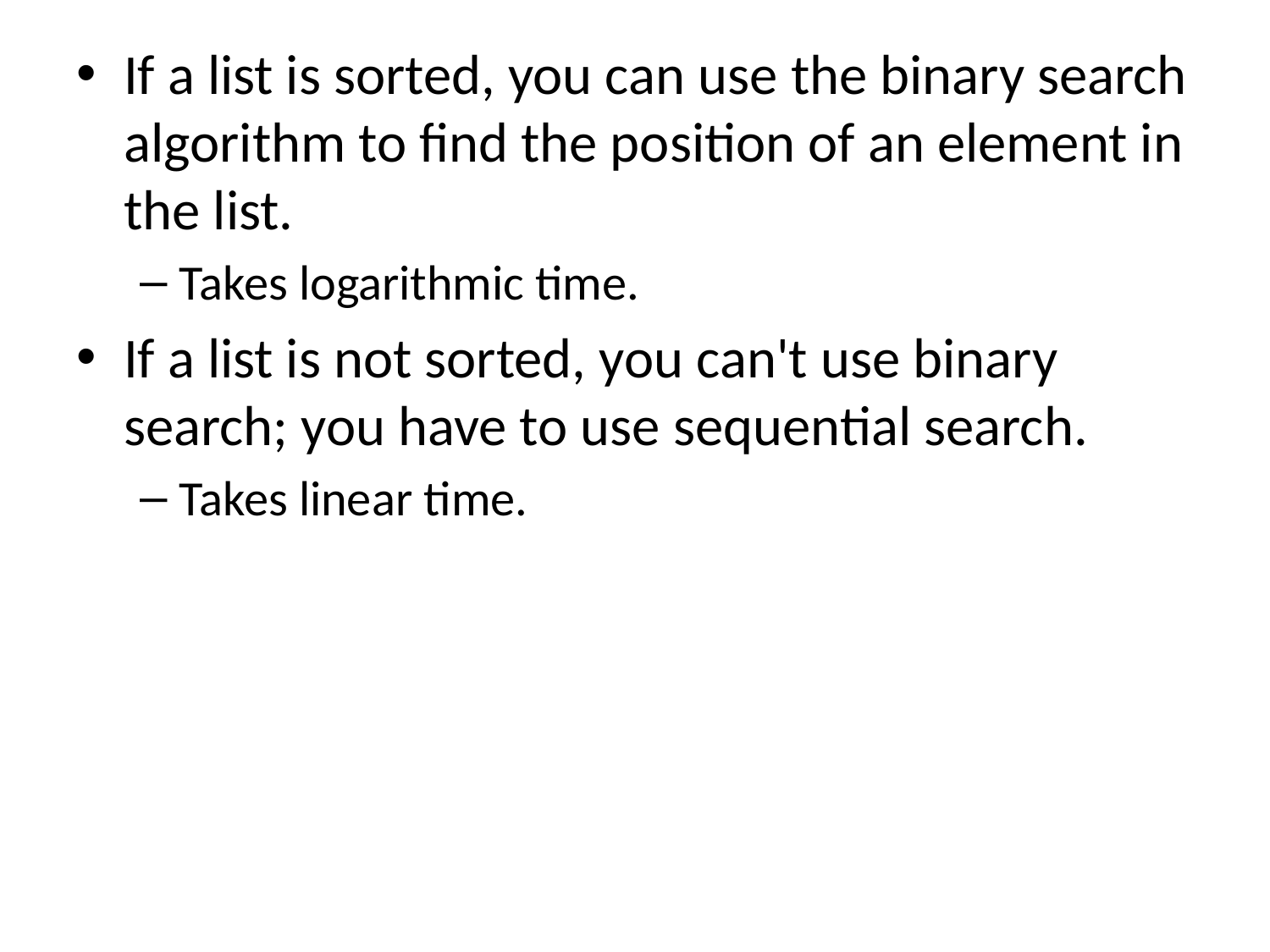

If a list is sorted, you can use the binary search algorithm to find the position of an element in the list.
Takes logarithmic time.
If a list is not sorted, you can't use binary search; you have to use sequential search.
Takes linear time.